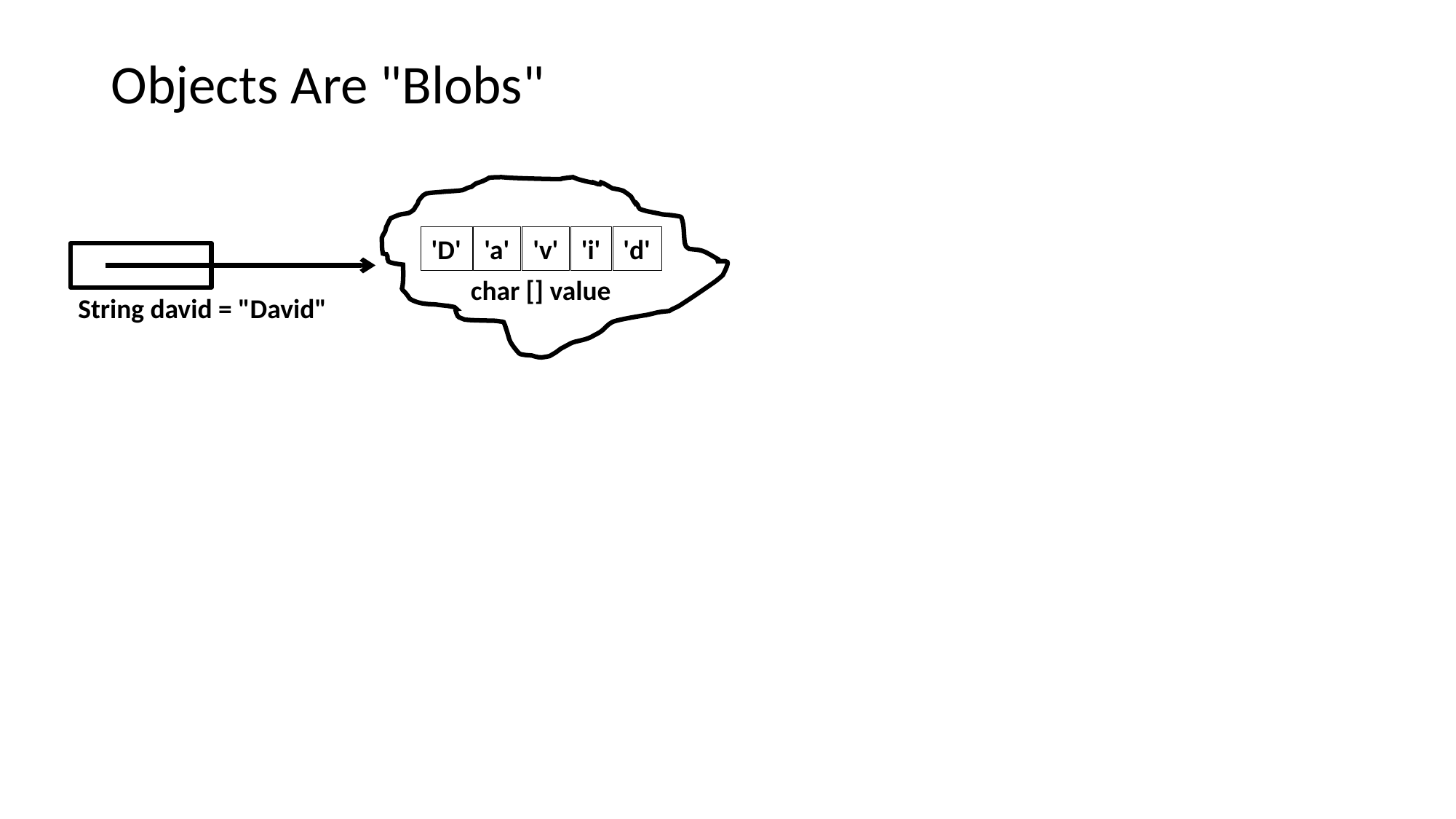

# Objects Are "Blobs"

'a'
'v'
'i'
'd'
'D'
char [] value

String david = "David"